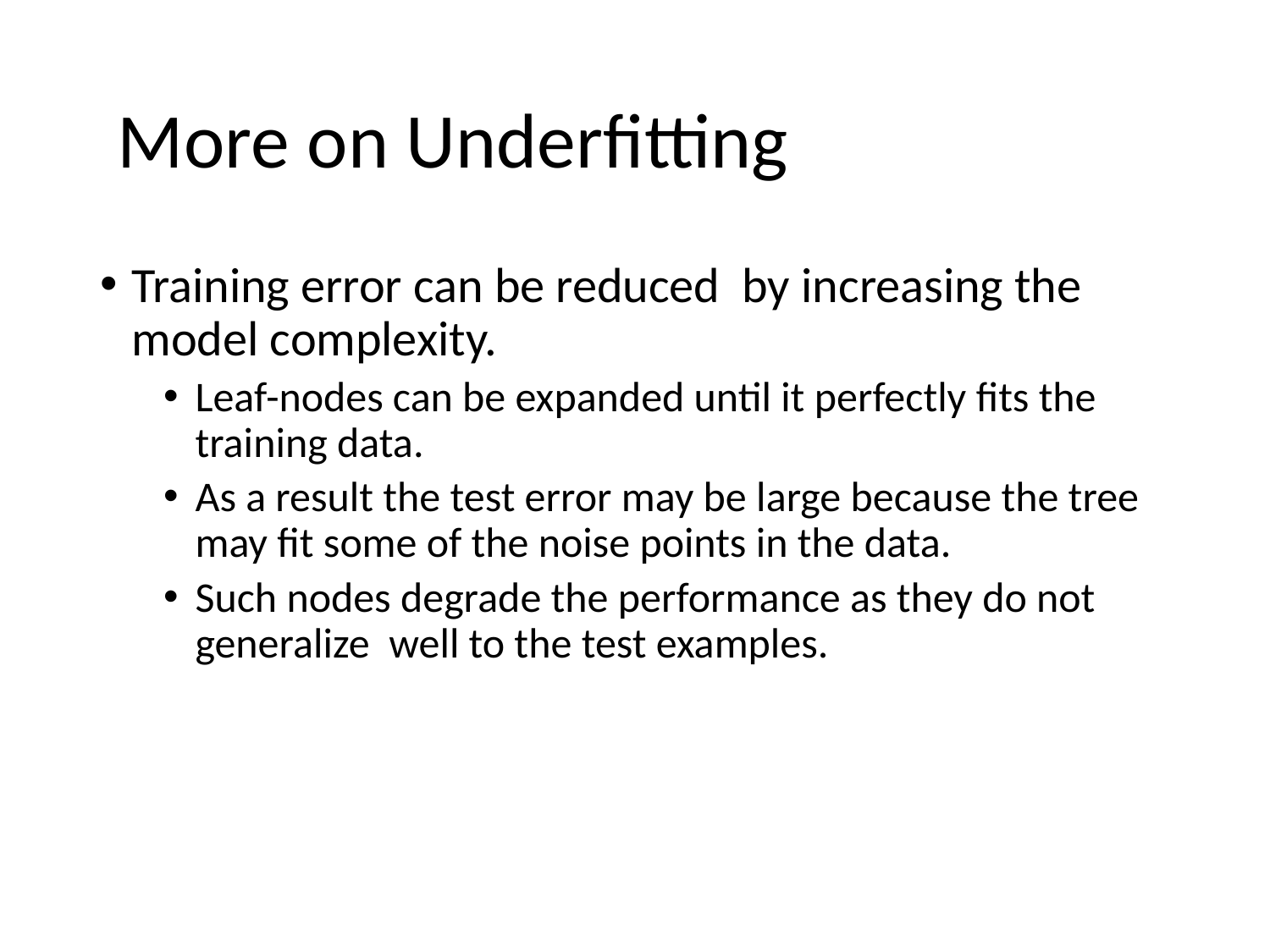

# More on Underfitting
Training error can be reduced  by increasing the model complexity.
Leaf-nodes can be expanded until it perfectly fits the training data.
As a result the test error may be large because the tree may fit some of the noise points in the data.
Such nodes degrade the performance as they do not generalize  well to the test examples.